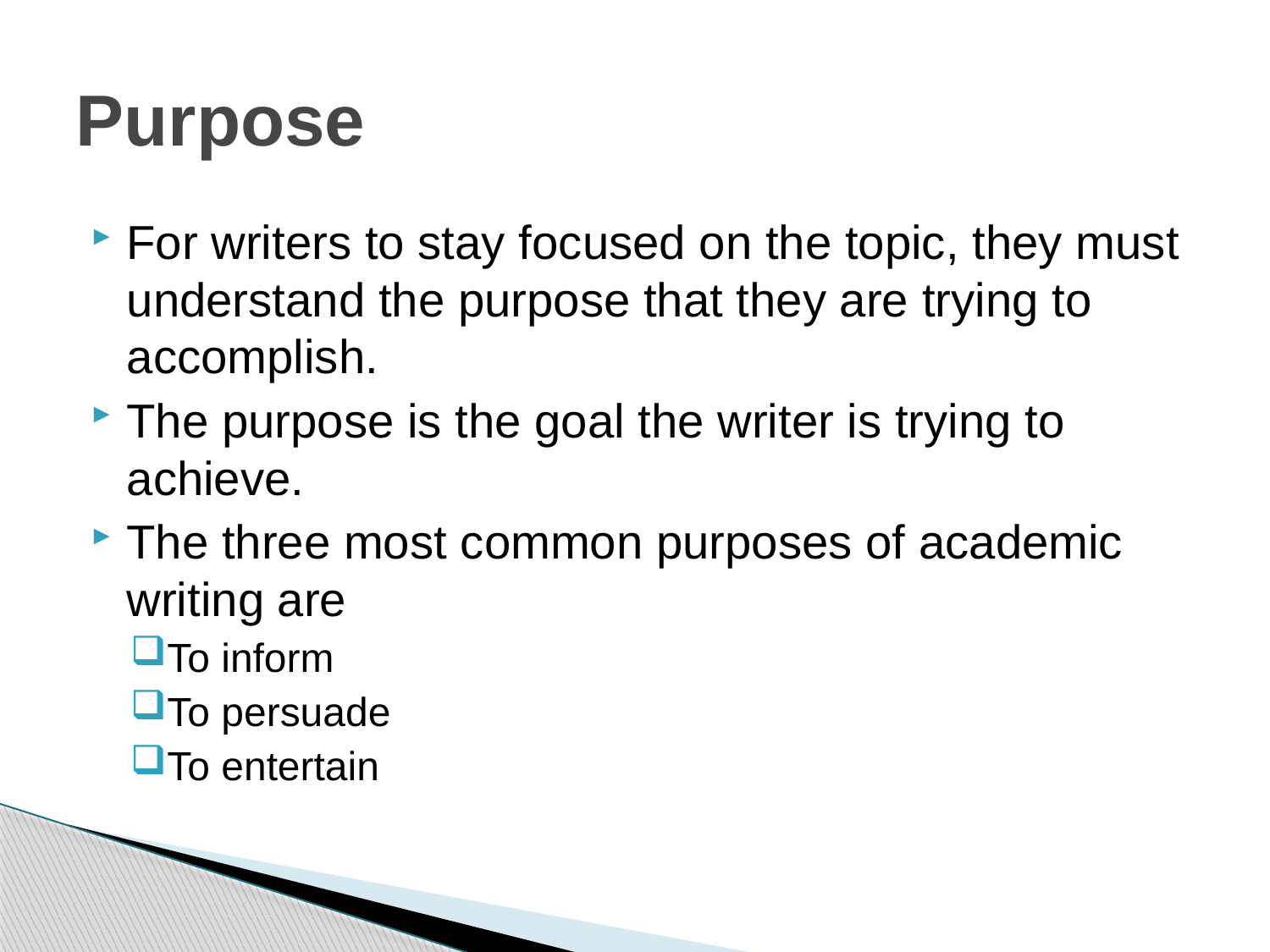

# Purpose
For writers to stay focused on the topic, they must understand the purpose that they are trying to accomplish.
The purpose is the goal the writer is trying to achieve.
The three most common purposes of academic writing are
To inform
To persuade
To entertain